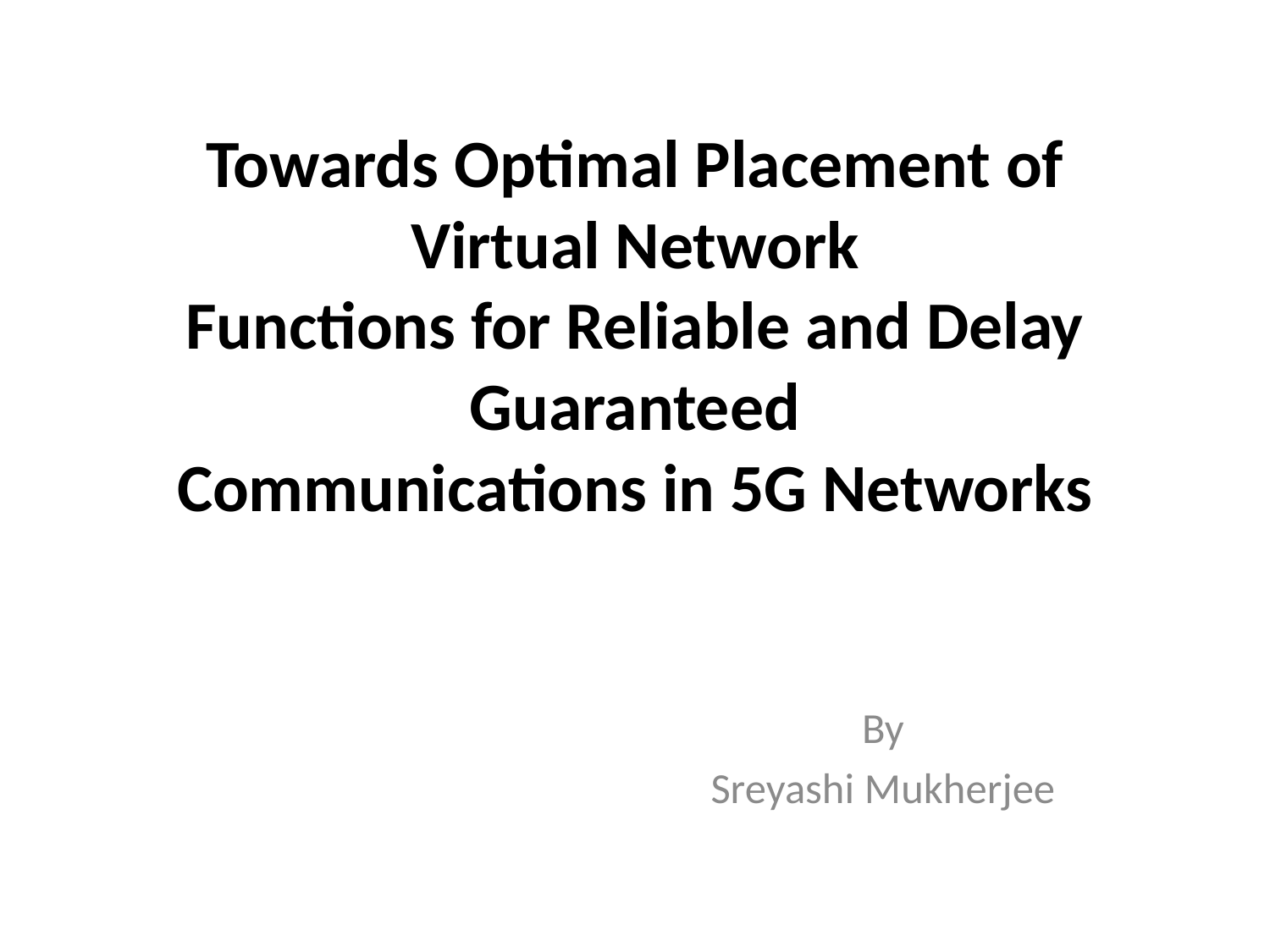

# Towards Optimal Placement of Virtual Network Functions for Reliable and Delay Guaranteed Communications in 5G Networks
                                                   By
                                                   Sreyashi Mukherjee